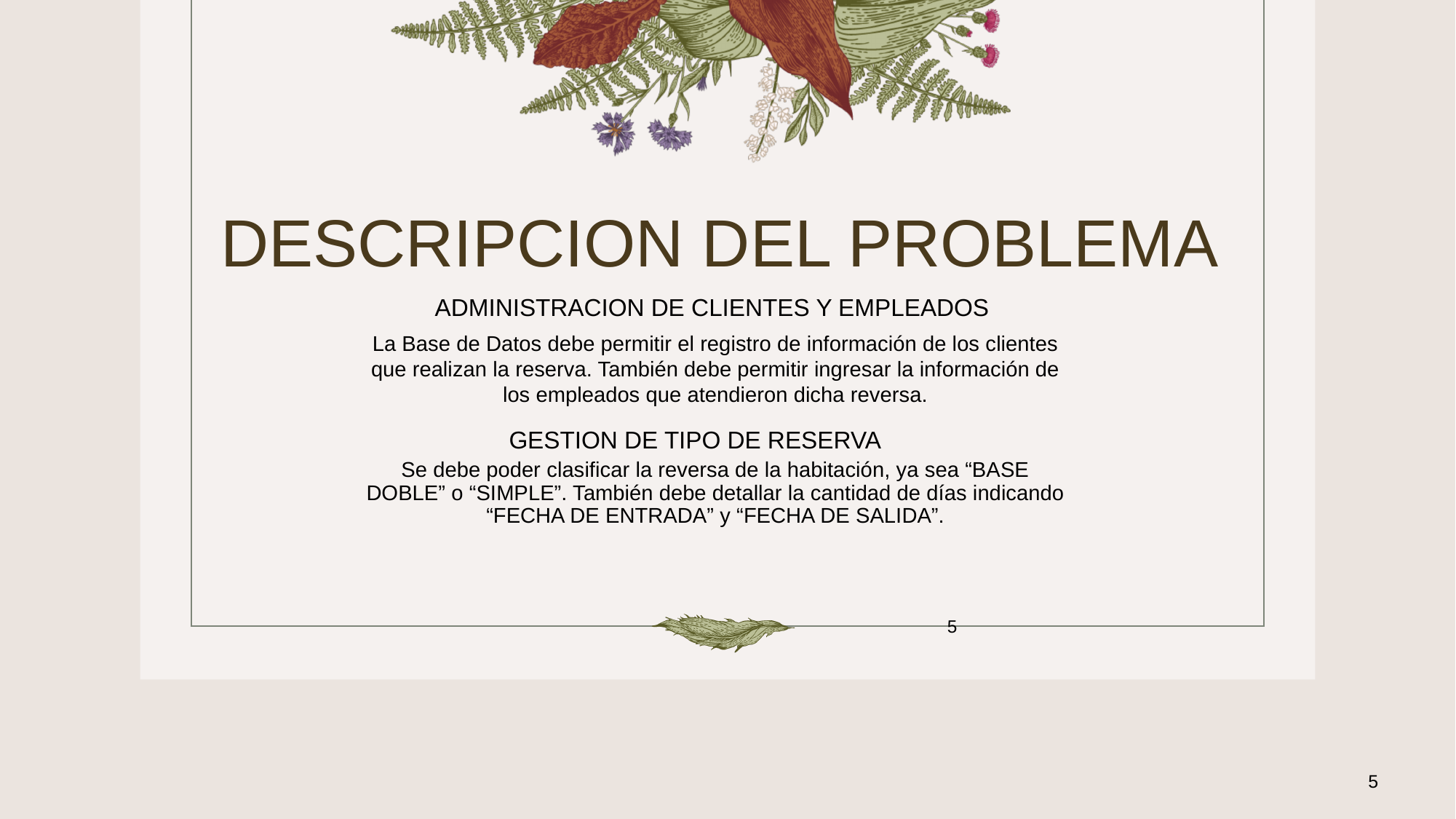

# DESCRIPCION DEL PROBLEMA
ADMINISTRACION DE CLIENTES Y EMPLEADOS
La Base de Datos debe permitir el registro de información de los clientes que realizan la reserva. También debe permitir ingresar la información de los empleados que atendieron dicha reversa.
GESTION DE TIPO DE RESERVA
Se debe poder clasificar la reversa de la habitación, ya sea “BASE DOBLE” o “SIMPLE”. También debe detallar la cantidad de días indicando “FECHA DE ENTRADA” y “FECHA DE SALIDA”.
5
5